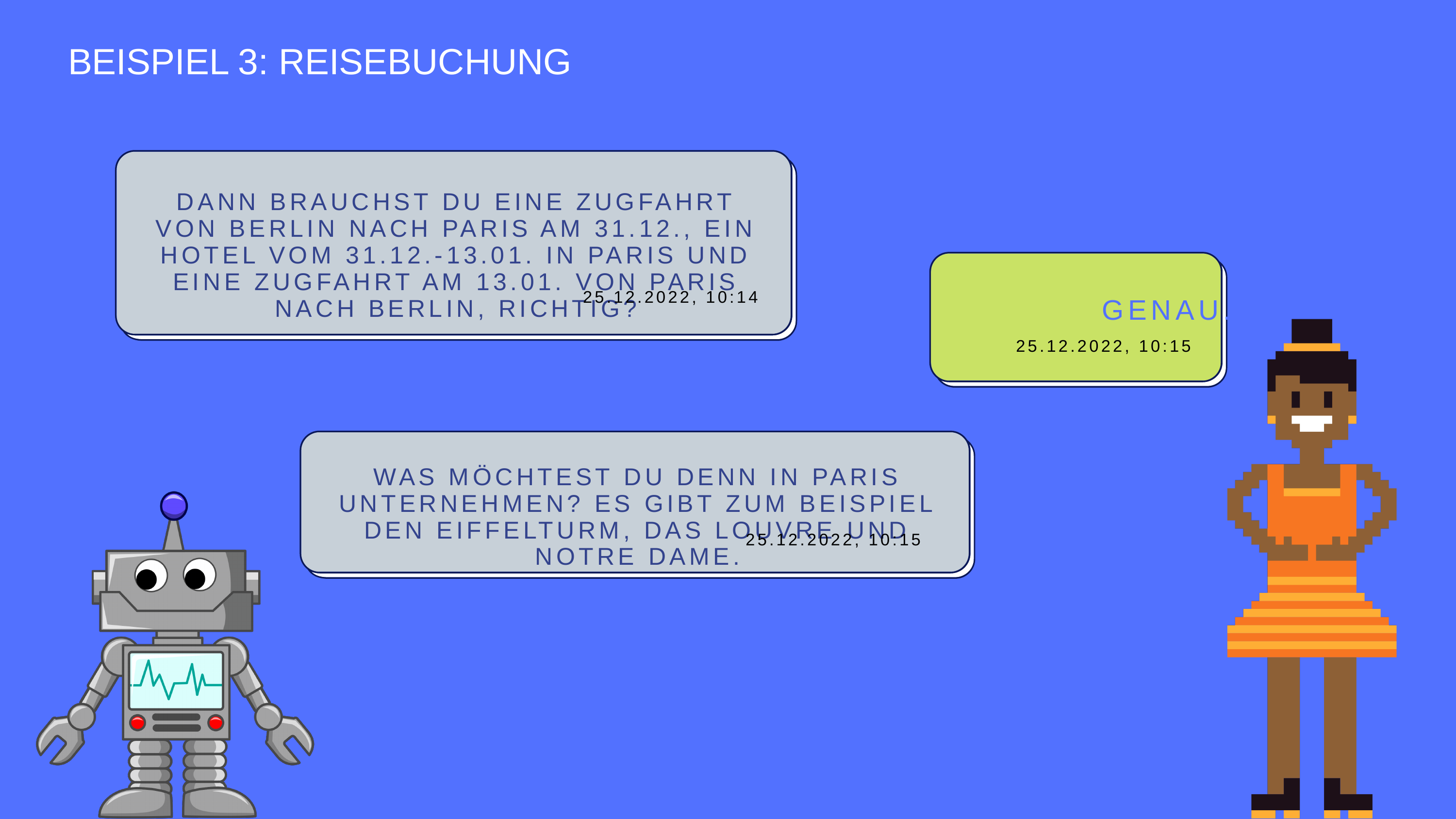

BEISPIEL 3: REISEBUCHUNG

DANN BRAUCHST DU EINE ZUGFAHRT VON BERLIN NACH PARIS AM 31.12., EIN HOTEL VOM 31.12.-13.01. IN PARIS UND EINE ZUGFAHRT AM 13.01. VON PARIS NACH BERLIN, RICHTIG?

25.12.2022, 10:14
GENAU.

25.12.2022, 10:15

WAS MÖCHTEST DU DENN IN PARIS UNTERNEHMEN? ES GIBT ZUM BEISPIEL DEN EIFFELTURM, DAS LOUVRE UND NOTRE DAME.

25.12.2022, 10:15